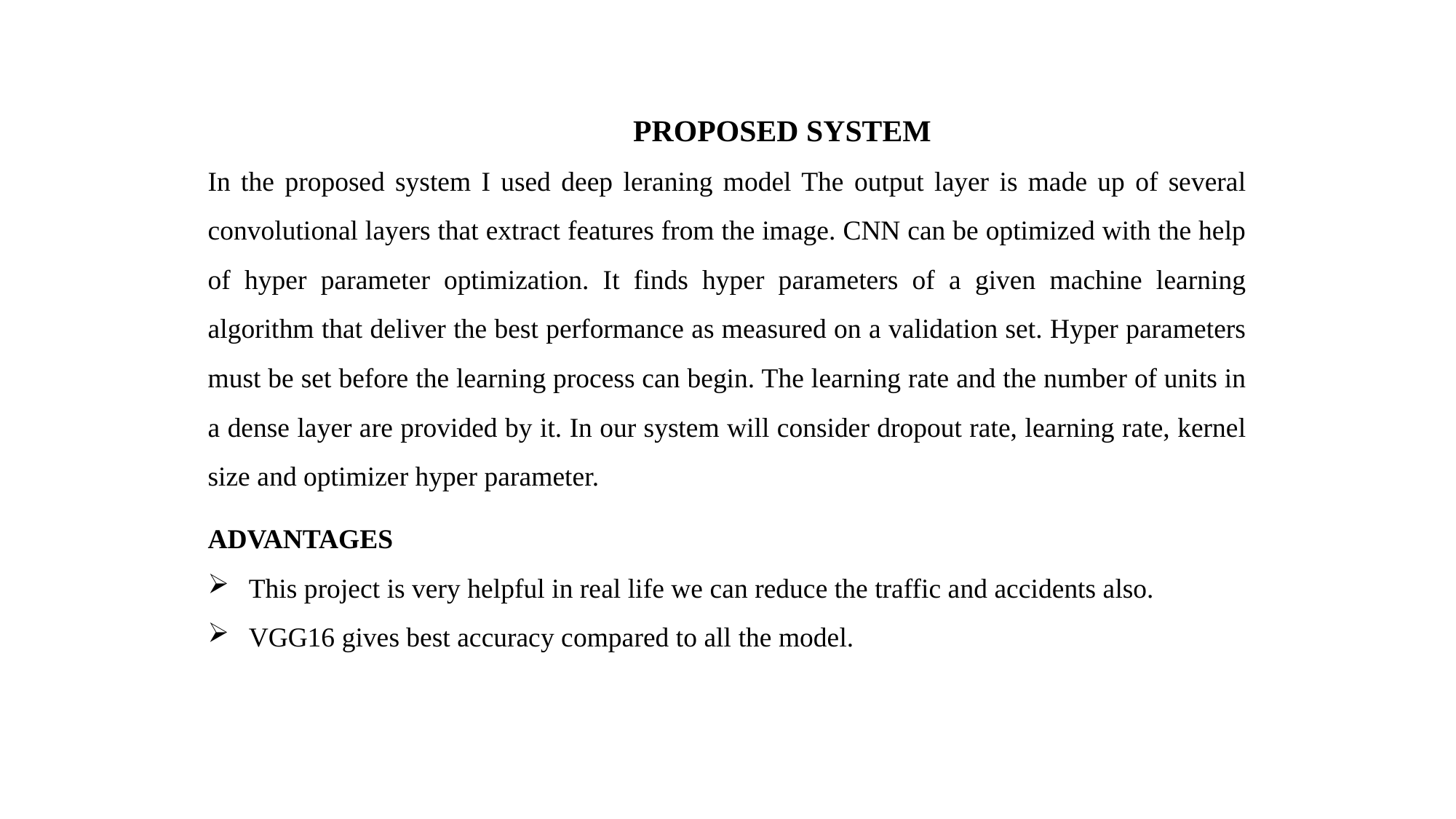

PROPOSED SYSTEM
In the proposed system I used deep leraning model The output layer is made up of several convolutional layers that extract features from the image. CNN can be optimized with the help of hyper parameter optimization. It finds hyper parameters of a given machine learning algorithm that deliver the best performance as measured on a validation set. Hyper parameters must be set before the learning process can begin. The learning rate and the number of units in a dense layer are provided by it. In our system will consider dropout rate, learning rate, kernel size and optimizer hyper parameter.

ADVANTAGES
This project is very helpful in real life we can reduce the traffic and accidents also.
VGG16 gives best accuracy compared to all the model.